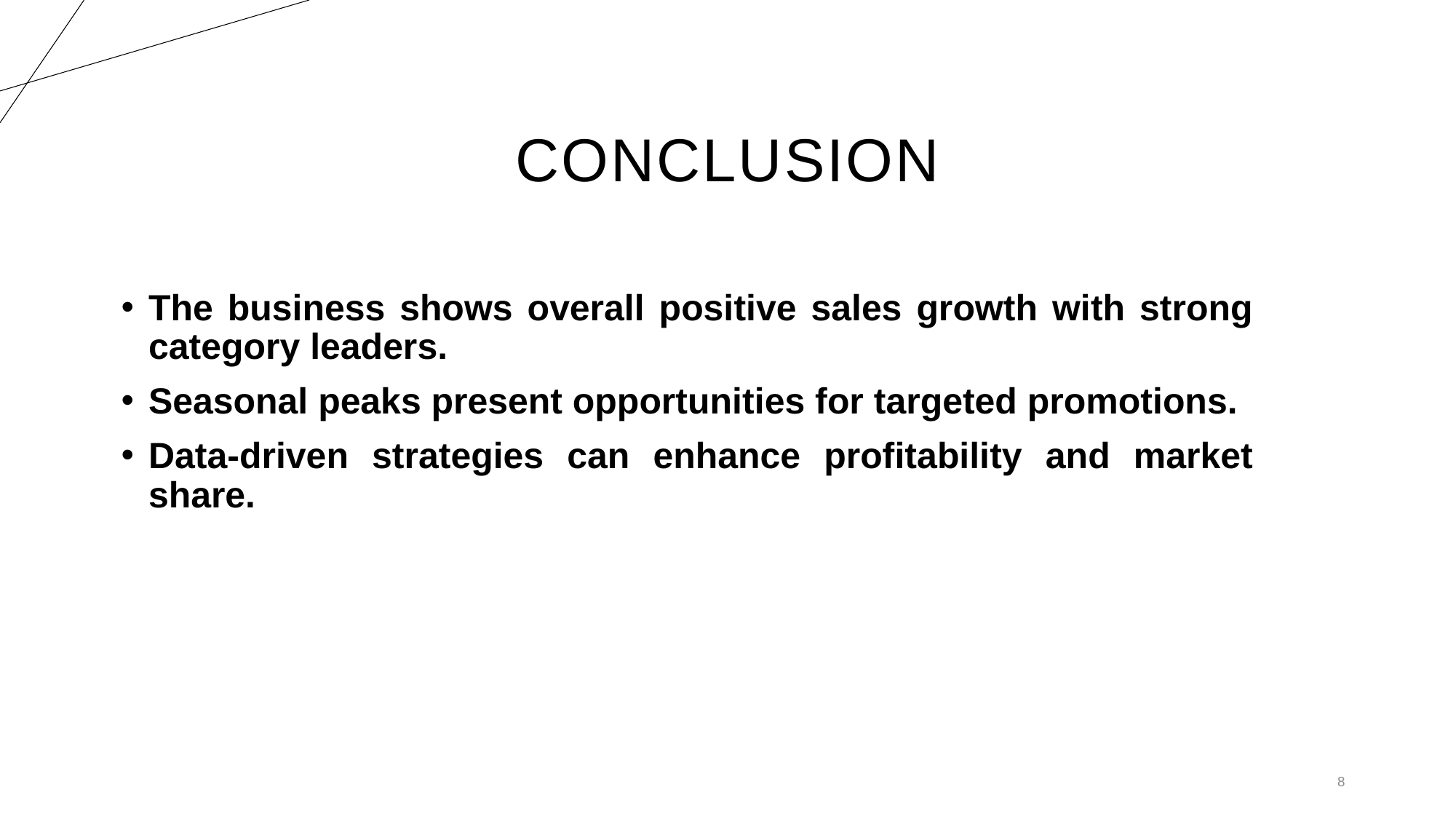

# CONCLUSION
The business shows overall positive sales growth with strong category leaders.
Seasonal peaks present opportunities for targeted promotions.
Data-driven strategies can enhance profitability and market share.
8